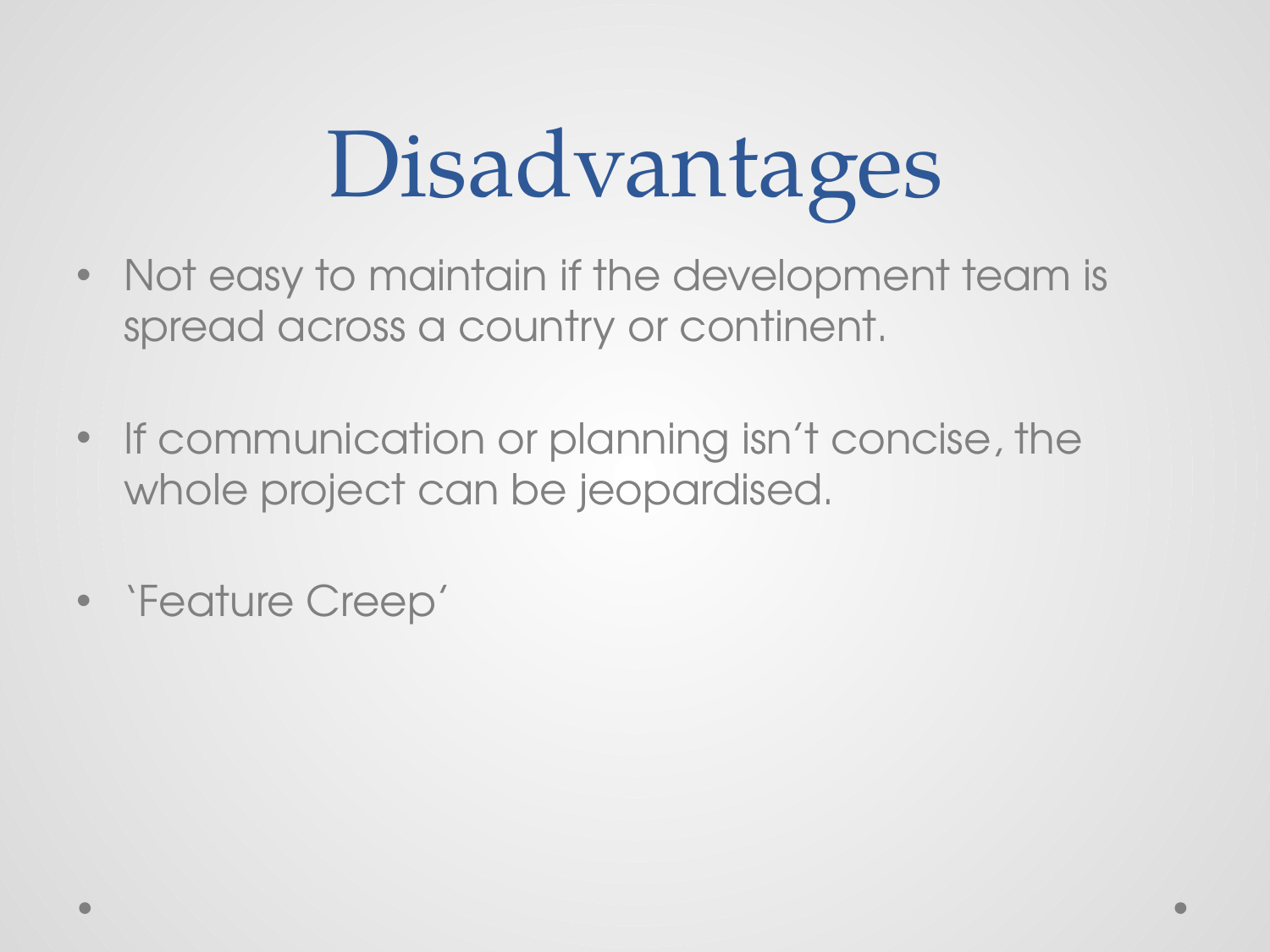

# Disadvantages
Not easy to maintain if the development team is spread across a country or continent.
If communication or planning isn’t concise, the whole project can be jeopardised.
‘Feature Creep’